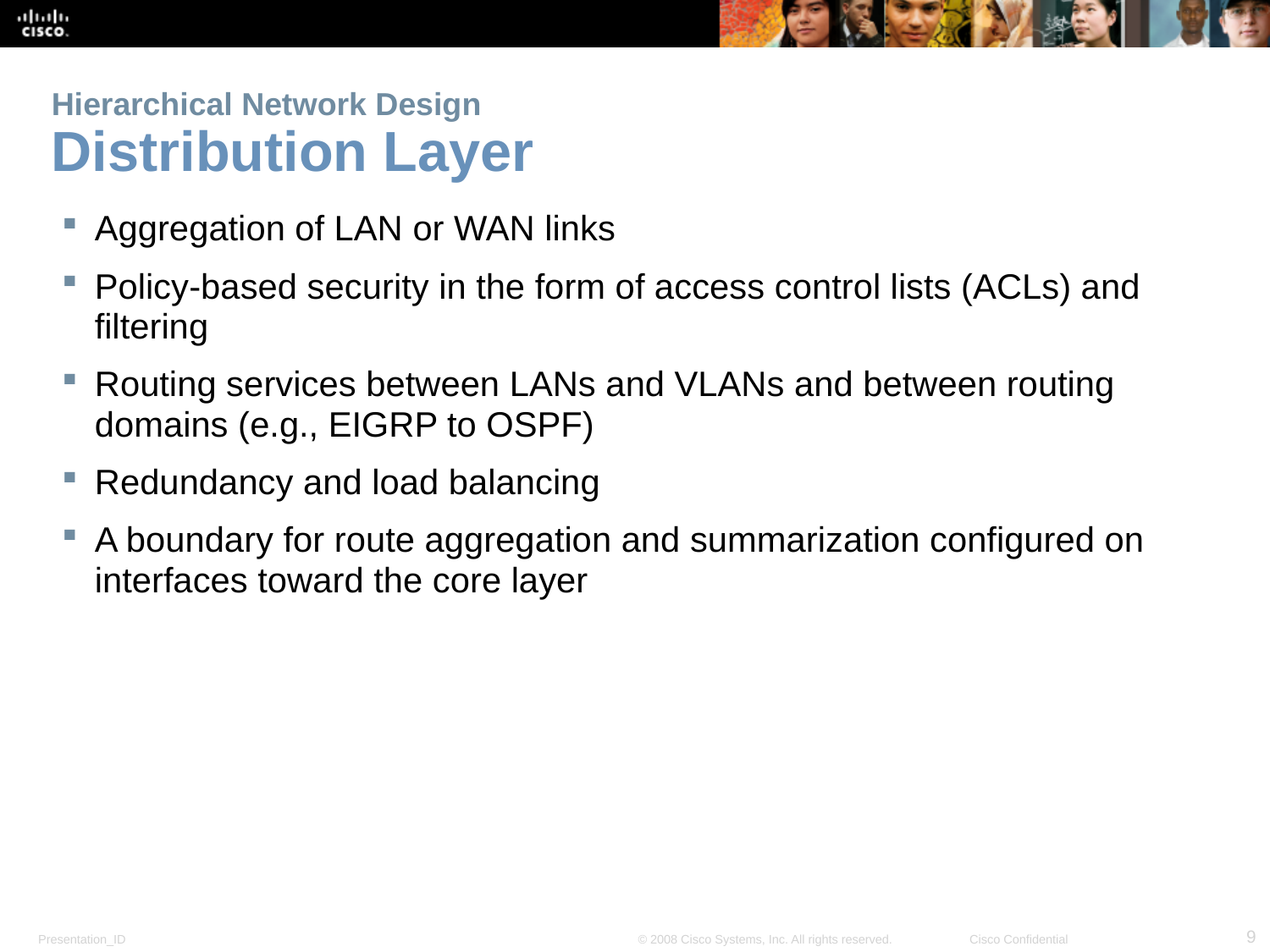

# Hierarchical Network Design Distribution Layer
Aggregation of LAN or WAN links
Policy-based security in the form of access control lists (ACLs) and filtering
Routing services between LANs and VLANs and between routing domains (e.g., EIGRP to OSPF)
Redundancy and load balancing
A boundary for route aggregation and summarization configured on interfaces toward the core layer